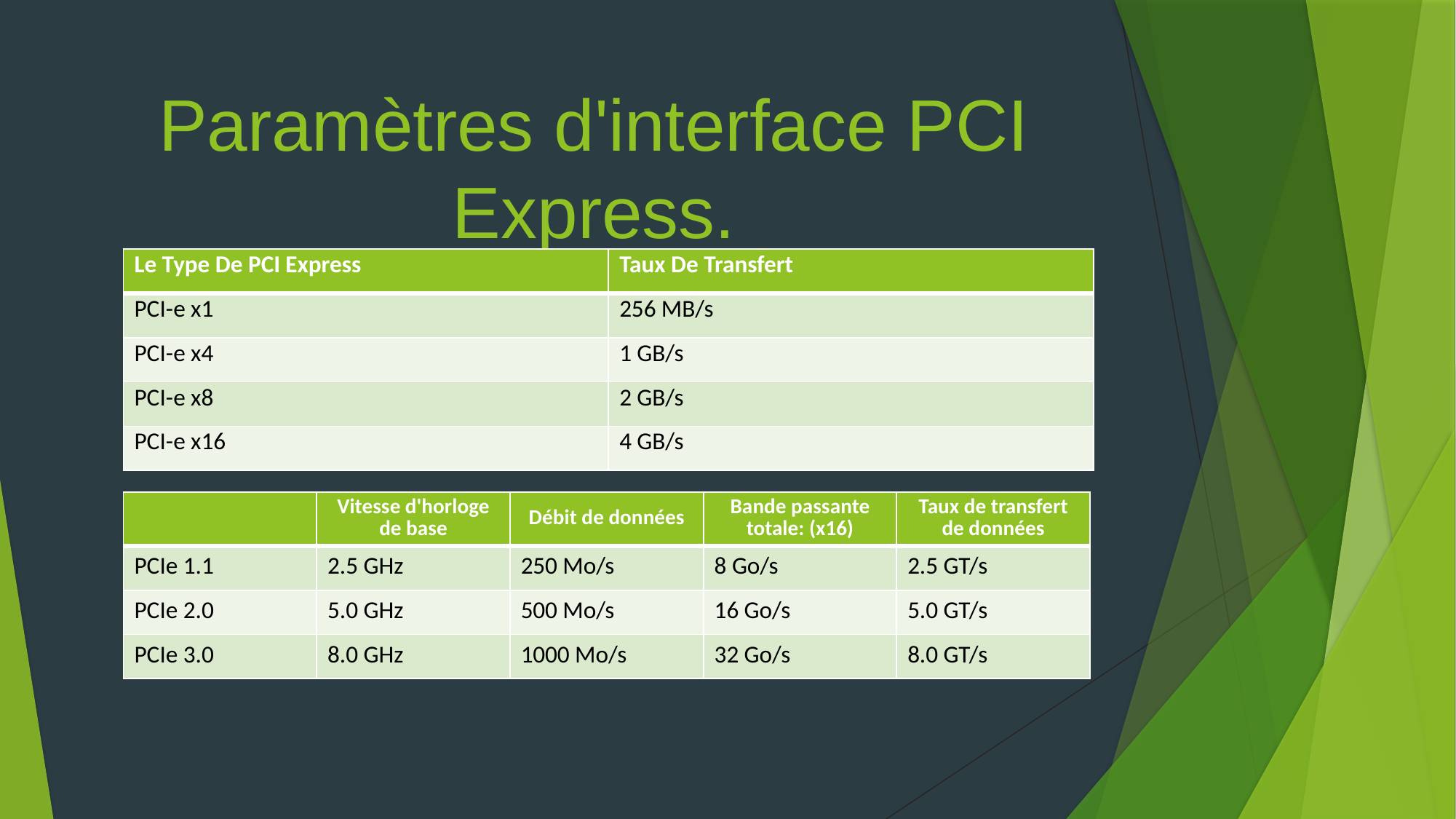

# Paramètres d'interface PCI Express.
| Le Type De PCI Express | Taux De Transfert |
| --- | --- |
| PCI-e x1 | 256 MB/s |
| PCI-e x4 | 1 GB/s |
| PCI-e x8 | 2 GB/s |
| PCI-e x16 | 4 GB/s |
|  | Vitesse d'horloge de base | Débit de données | Bande passante totale: (x16) | Taux de transfert de données |
| --- | --- | --- | --- | --- |
| PCIe 1.1 | 2.5 GHz | 250 Mo/s | 8 Go/s | 2.5 GT/s |
| PCIe 2.0 | 5.0 GHz | 500 Mo/s | 16 Go/s | 5.0 GT/s |
| PCIe 3.0 | 8.0 GHz | 1000 Mo/s | 32 Go/s | 8.0 GT/s |